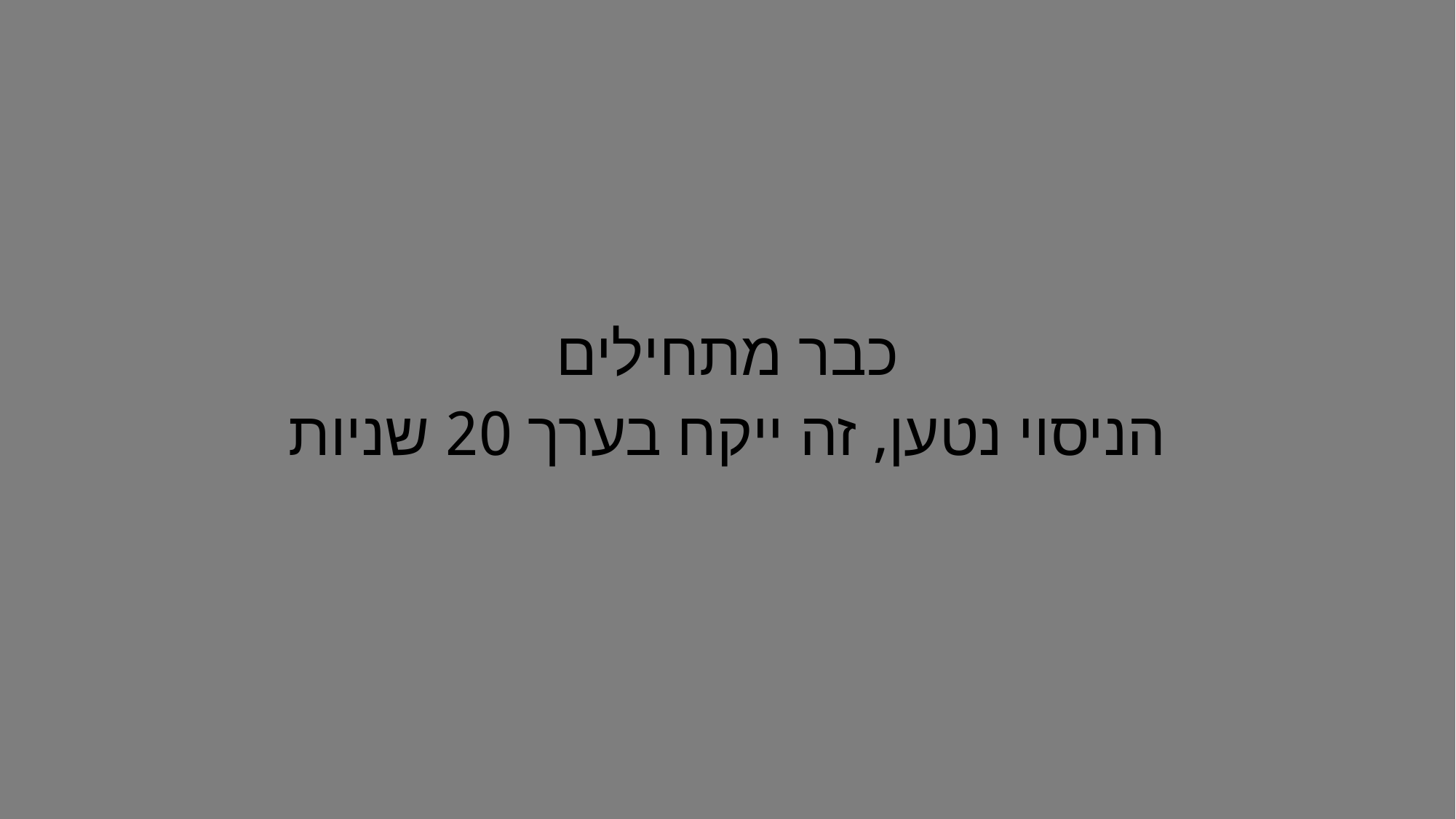

כבר מתחילים
הניסוי נטען, זה ייקח בערך 20 שניות